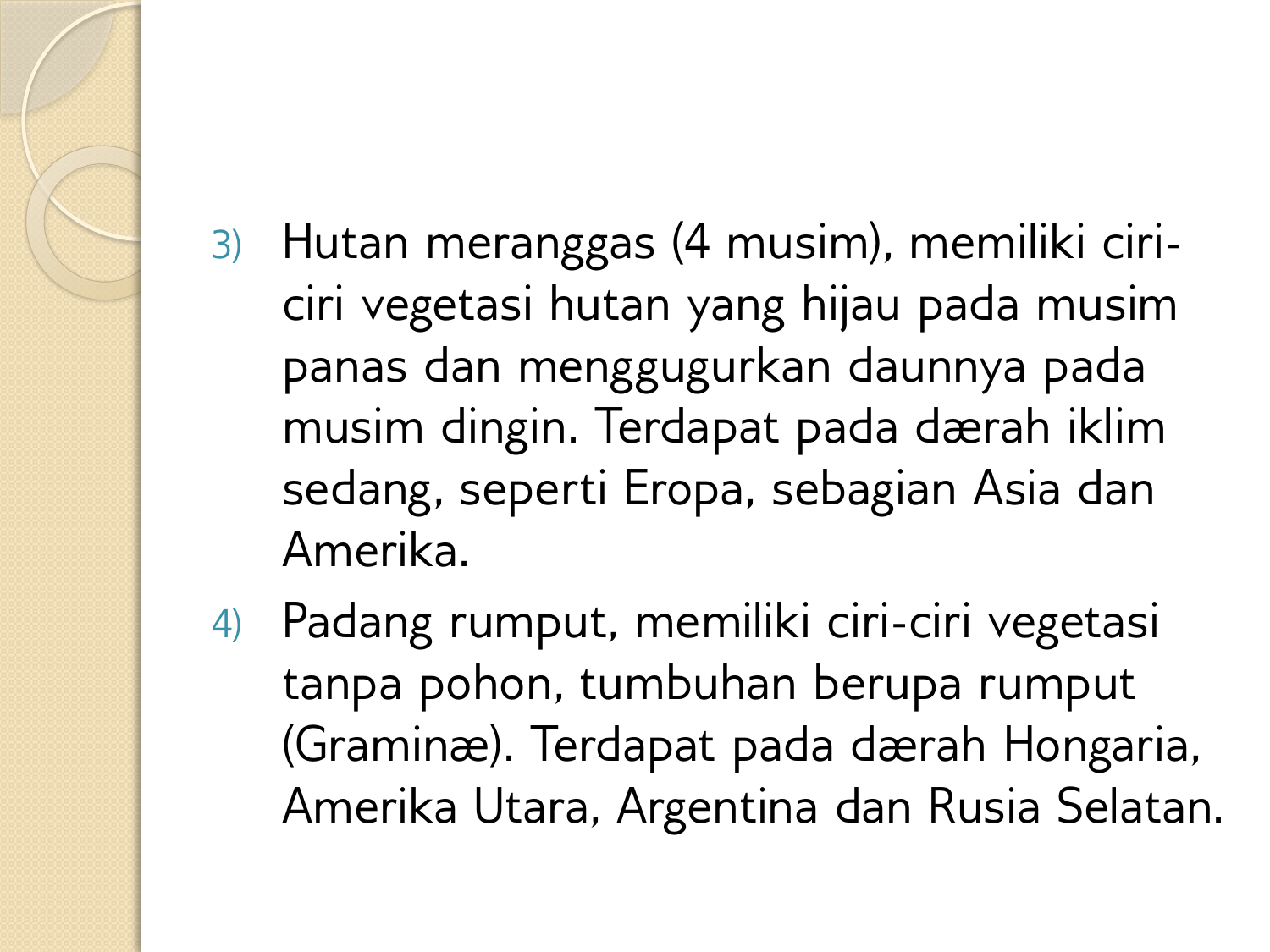

#
Hutan meranggas (4 musim), memiliki ciri-ciri vegetasi hutan yang hijau pada musim panas dan menggugurkan daunnya pada musim dingin. Terdapat pada daerah iklim sedang, seperti Eropa, sebagian Asia dan Amerika.
Padang rumput, memiliki ciri-ciri vegetasi tanpa pohon, tumbuhan berupa rumput (Graminae). Terdapat pada daerah Hongaria, Amerika Utara, Argentina dan Rusia Selatan.